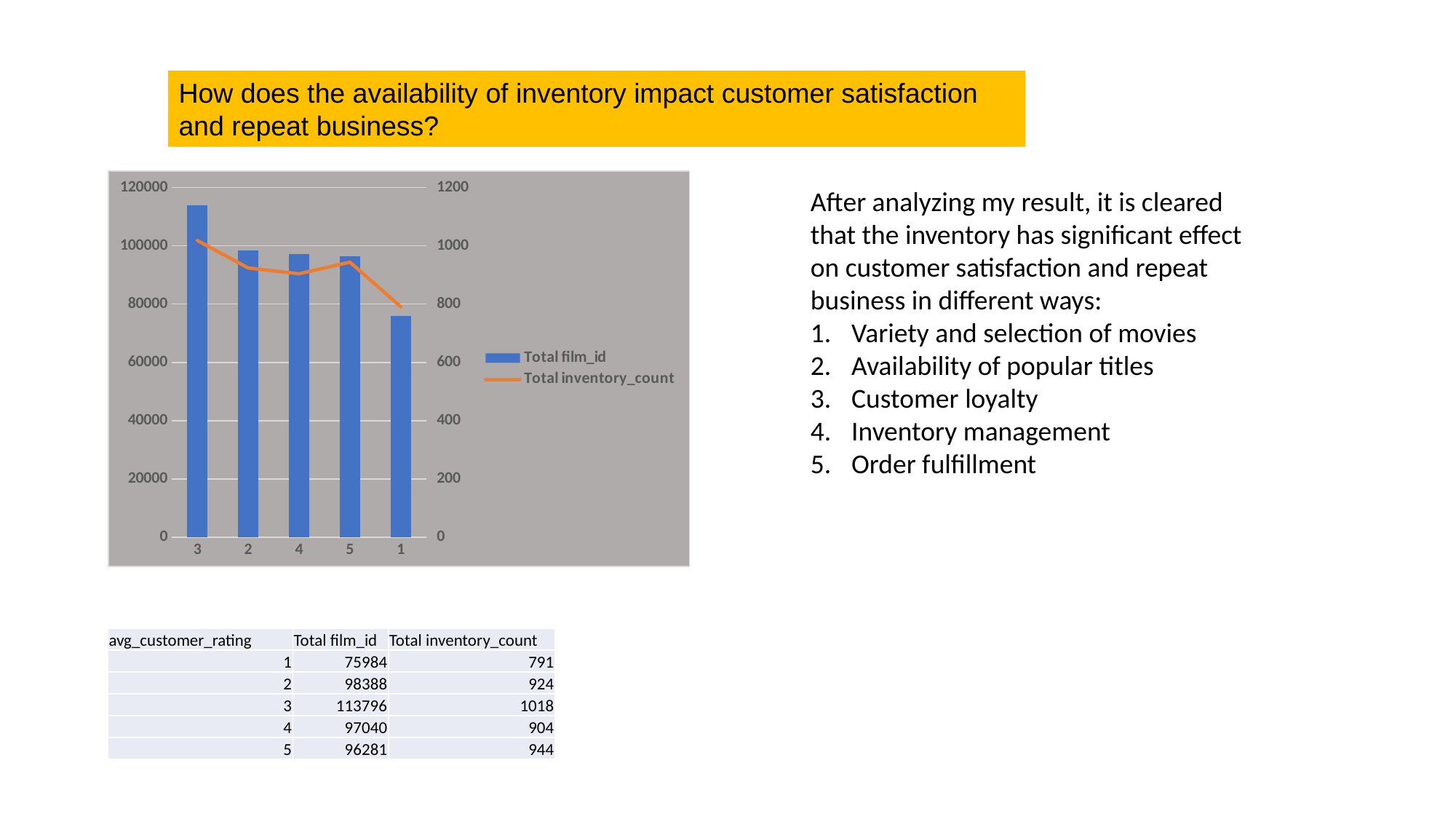

How does the availability of inventory impact customer satisfaction and repeat business?

### Chart

| Category | Total film_id | Total inventory_count |
|---|---|---|
| 3 | 113796.0 | 1018.0 |
| 2 | 98388.0 | 924.0 |
| 4 | 97040.0 | 904.0 |
| 5 | 96281.0 | 944.0 |
| 1 | 75984.0 | 791.0 |
After analyzing my result, it is cleared that the inventory has significant effect on customer satisfaction and repeat business in different ways:
Variety and selection of movies
Availability of popular titles
Customer loyalty
Inventory management
Order fulfillment
| avg\_customer\_rating | Total film\_id | Total inventory\_count |
| --- | --- | --- |
| 1 | 75984 | 791 |
| 2 | 98388 | 924 |
| 3 | 113796 | 1018 |
| 4 | 97040 | 904 |
| 5 | 96281 | 944 |